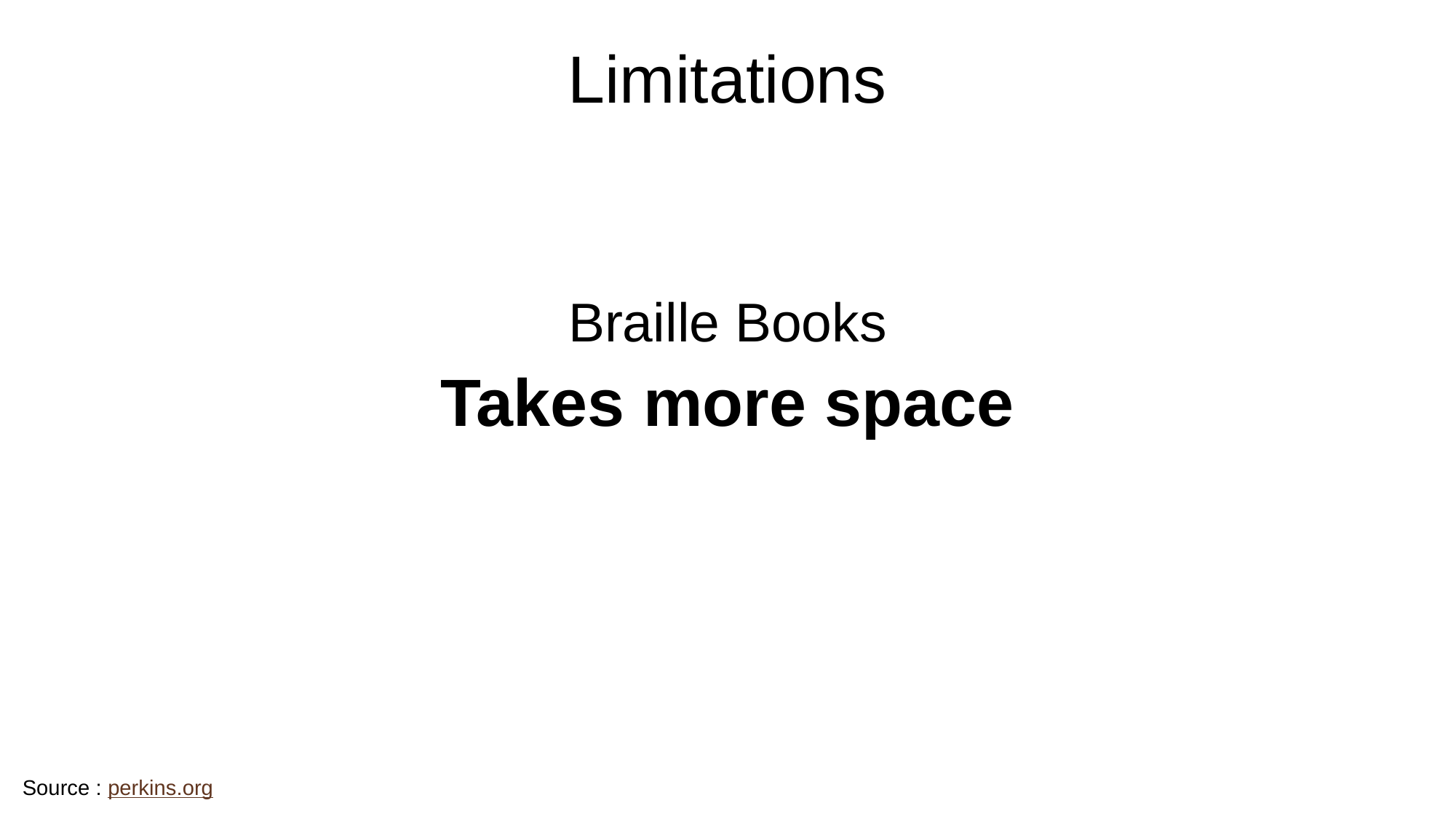

Limitations
Braille Books
Takes more space

Source : perkins.org
Source :